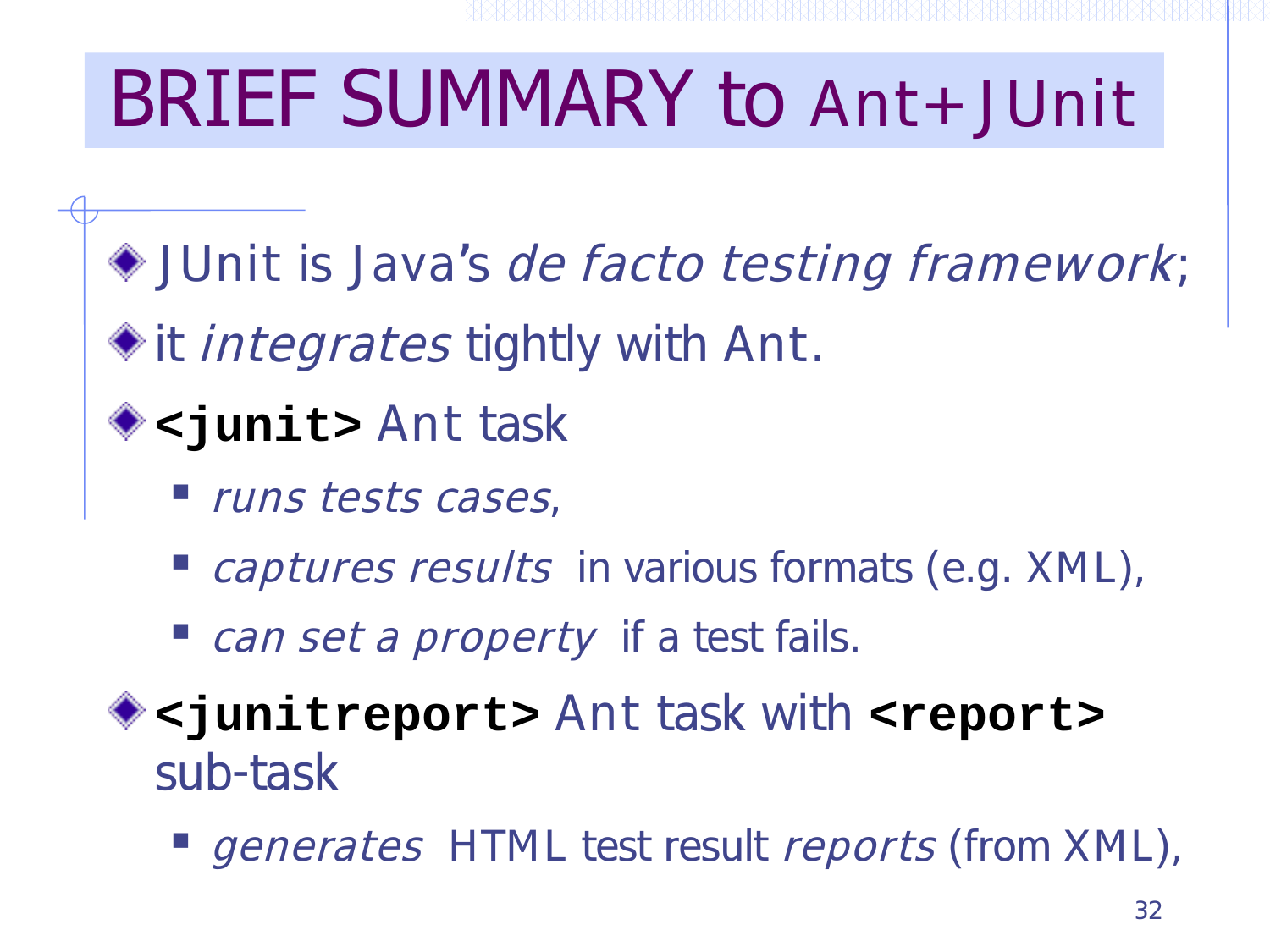

# BRIEF SUMMARY to Ant+JUnit
JUnit is Java’s de facto testing framework;
it integrates tightly with Ant.
<junit> Ant task
runs tests cases,
captures results  in various formats (e.g. XML),
can set a property  if a test fails.
<junitreport> Ant task with <report> sub-task
generates  HTML test result reports (from XML),
32